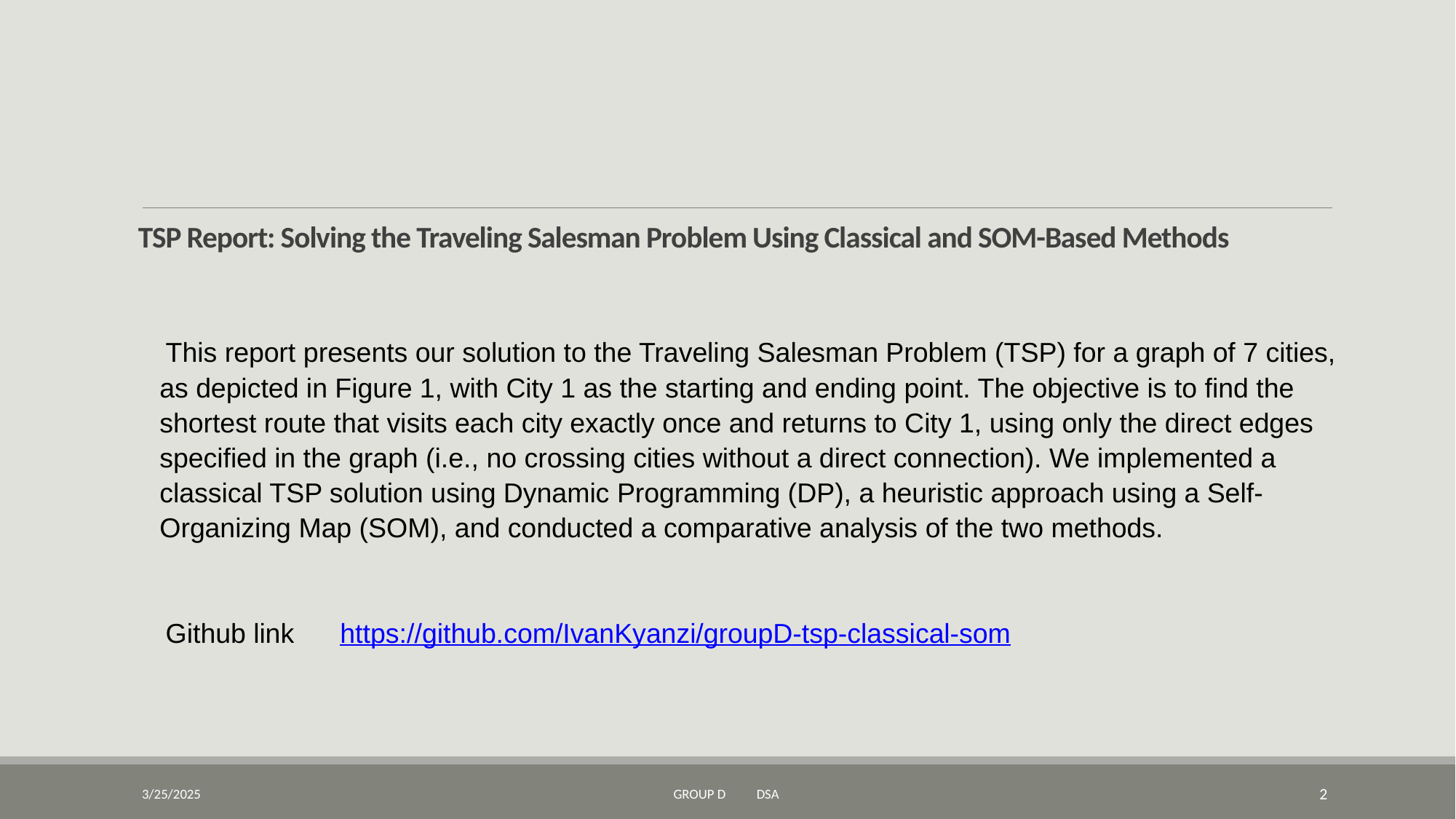

# TSP Report: Solving the Traveling Salesman Problem Using Classical and SOM-Based Methods
This report presents our solution to the Traveling Salesman Problem (TSP) for a graph of 7 cities, as depicted in Figure 1, with City 1 as the starting and ending point. The objective is to find the shortest route that visits each city exactly once and returns to City 1, using only the direct edges specified in the graph (i.e., no crossing cities without a direct connection). We implemented a classical TSP solution using Dynamic Programming (DP), a heuristic approach using a Self-Organizing Map (SOM), and conducted a comparative analysis of the two methods.

Github link      https://github.com/IvanKyanzi/groupD-tsp-classical-som

3/25/2025
GROUP D          DSA
2